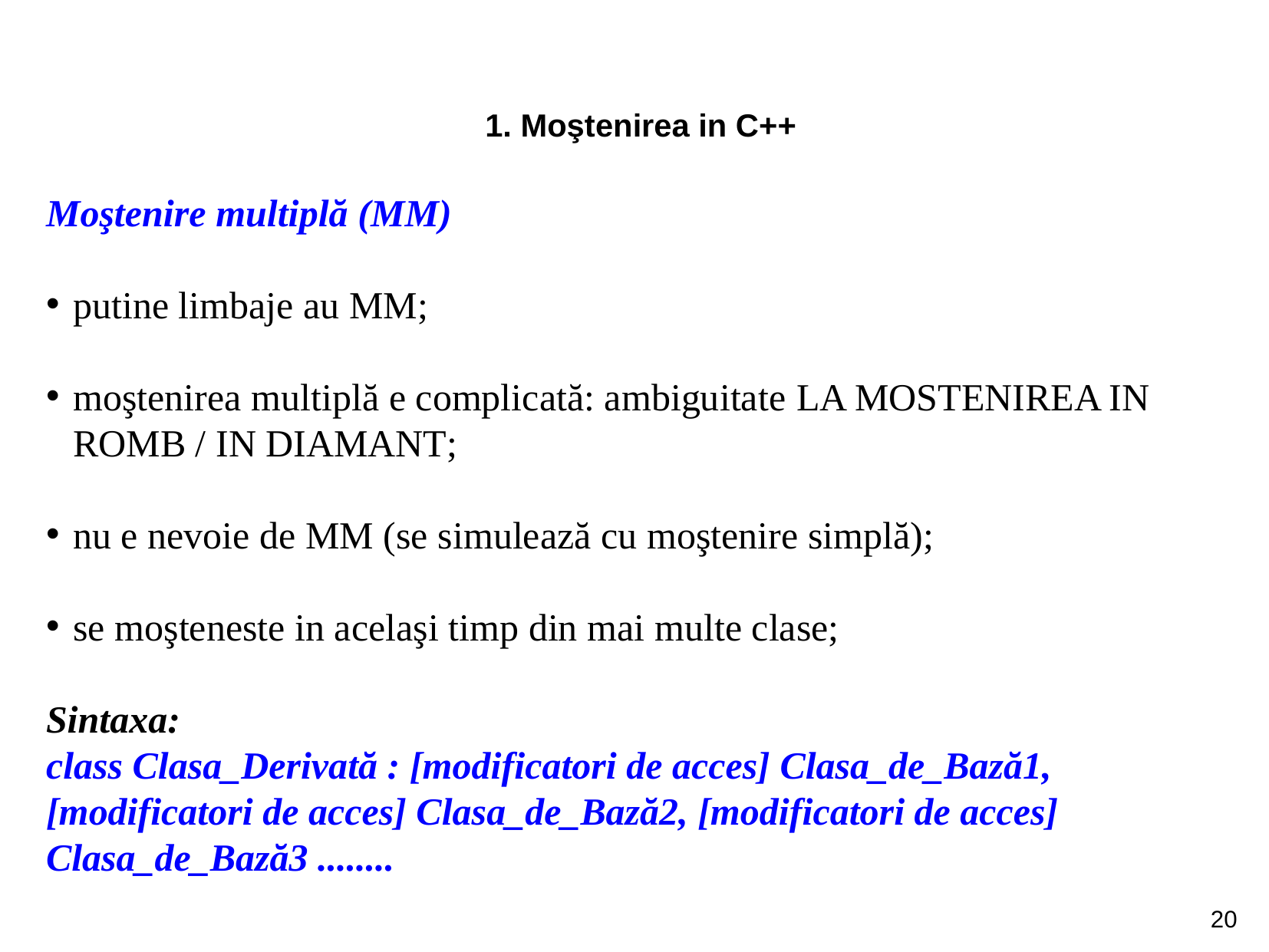

1. Moştenirea in C++
Moştenire multiplă (MM)

putine limbaje au MM;

moştenirea multiplă e complicată: ambiguitate LA MOSTENIREA IN ROMB / IN DIAMANT;

nu e nevoie de MM (se simulează cu moştenire simplă);

se moşteneste in acelaşi timp din mai multe clase;

Sintaxa:
class Clasa_Derivată : [modificatori de acces] Clasa_de_Bază1, [modificatori de acces] Clasa_de_Bază2, [modificatori de acces] Clasa_de_Bază3 ........

20